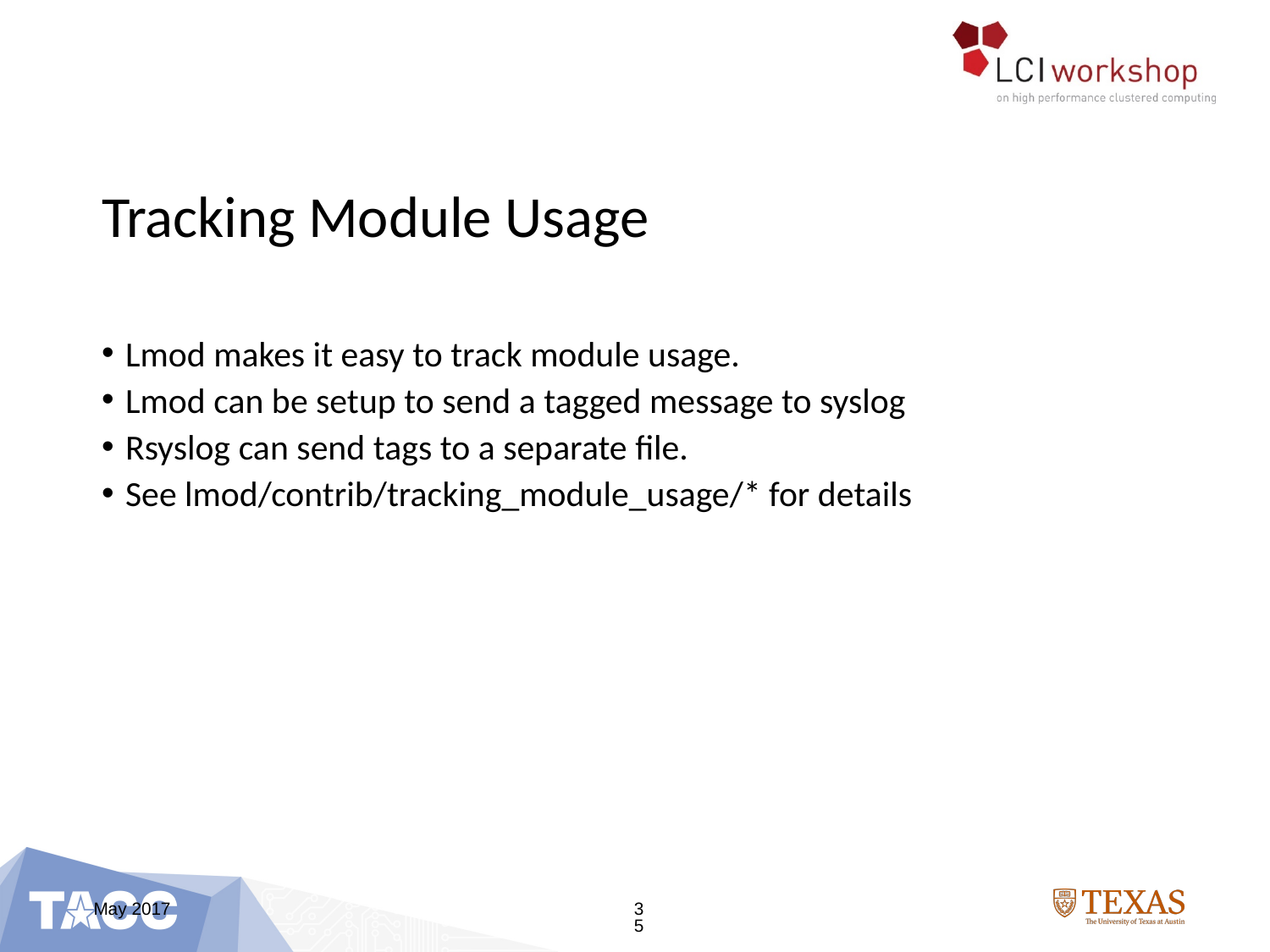

# Tracking Module Usage
Lmod makes it easy to track module usage.
Lmod can be setup to send a tagged message to syslog
Rsyslog can send tags to a separate file.
See lmod/contrib/tracking_module_usage/* for details
May 2017
35